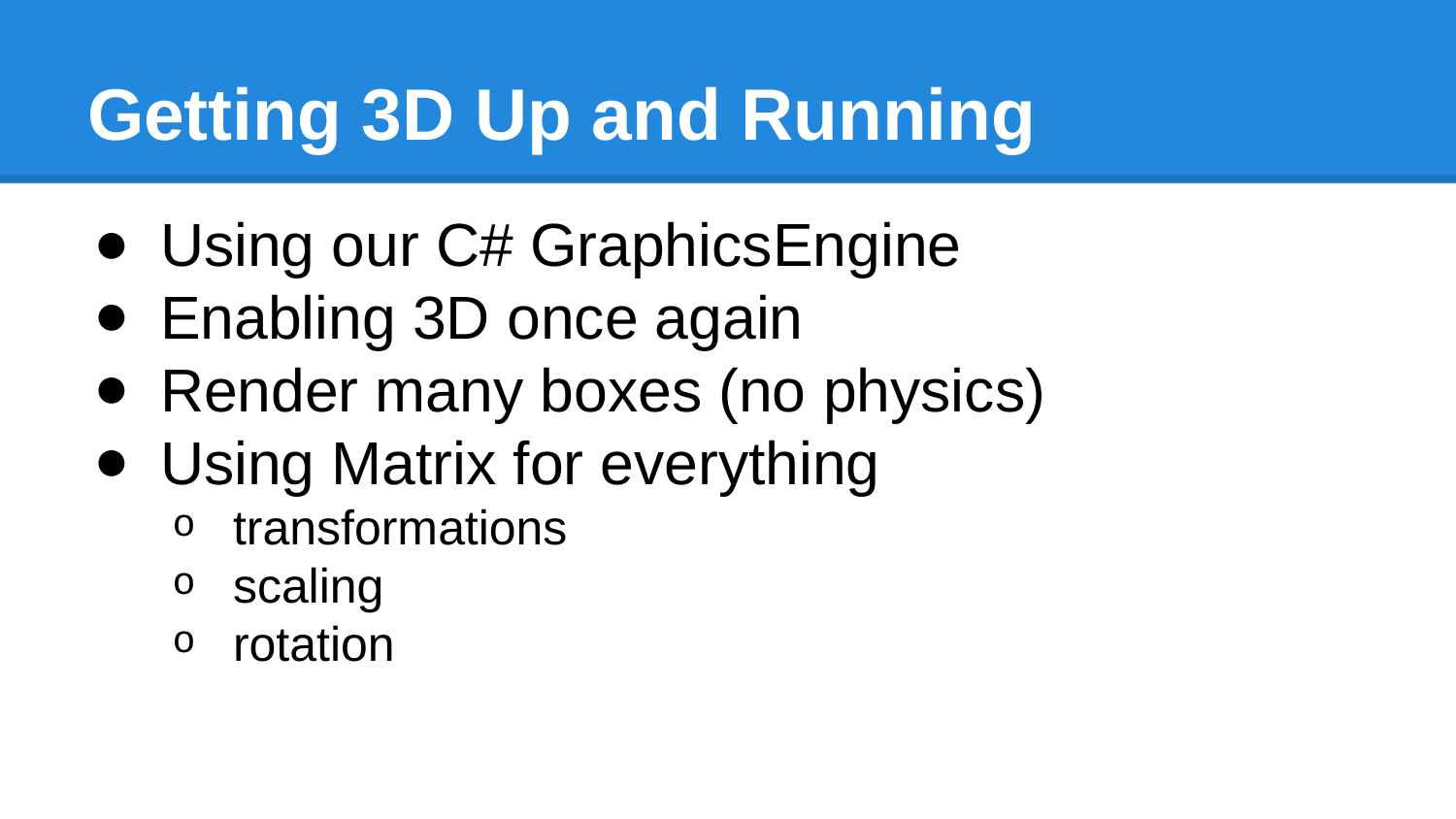

# Getting 3D Up and Running
Using our C# GraphicsEngine
Enabling 3D once again
Render many boxes (no physics)
Using Matrix for everything
transformations
scaling
rotation